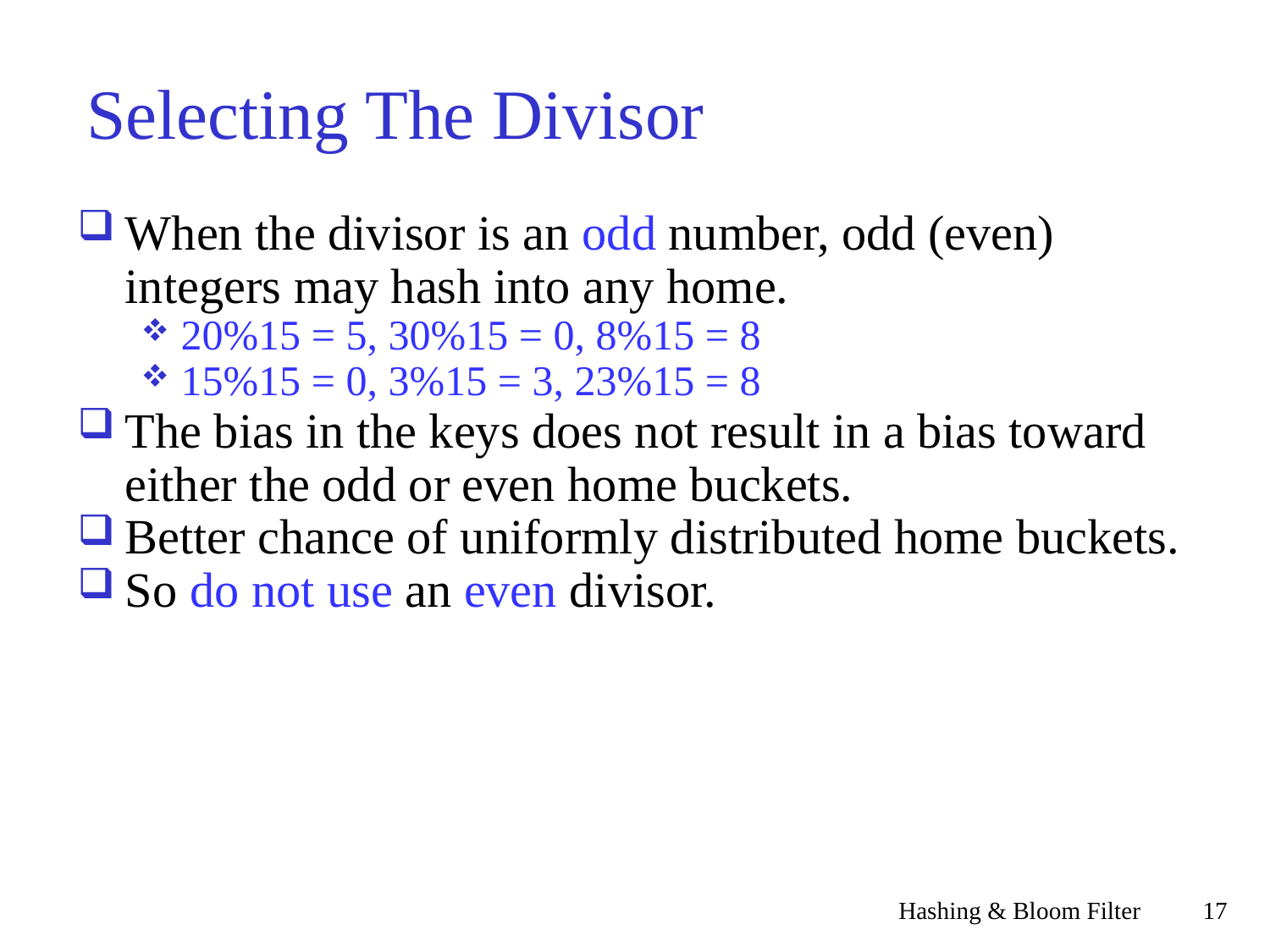

Selecting The Divisor
When the divisor is an odd number, odd (even) integers may hash into any home.
20%15 = 5, 30%15 = 0, 8%15 = 8
15%15 = 0, 3%15 = 3, 23%15 = 8
The bias in the keys does not result in a bias toward either the odd or even home buckets.
Better chance of uniformly distributed home buckets.
So do not use an even divisor.
Hashing & Bloom Filter
17